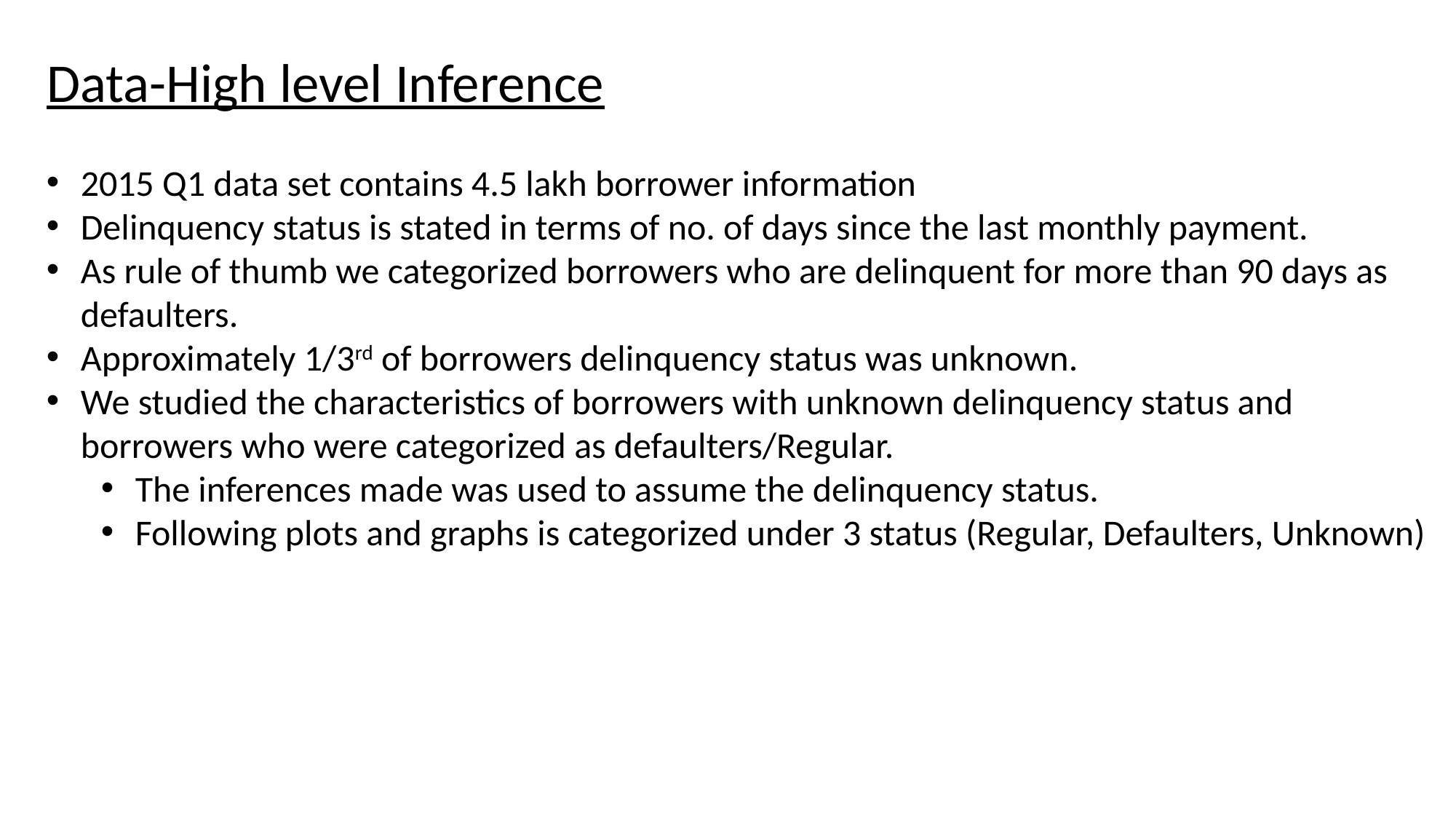

# Data-High level Inference
2015 Q1 data set contains 4.5 lakh borrower information
Delinquency status is stated in terms of no. of days since the last monthly payment.
As rule of thumb we categorized borrowers who are delinquent for more than 90 days as defaulters.
Approximately 1/3rd of borrowers delinquency status was unknown.
We studied the characteristics of borrowers with unknown delinquency status and borrowers who were categorized as defaulters/Regular.
The inferences made was used to assume the delinquency status.
Following plots and graphs is categorized under 3 status (Regular, Defaulters, Unknown)